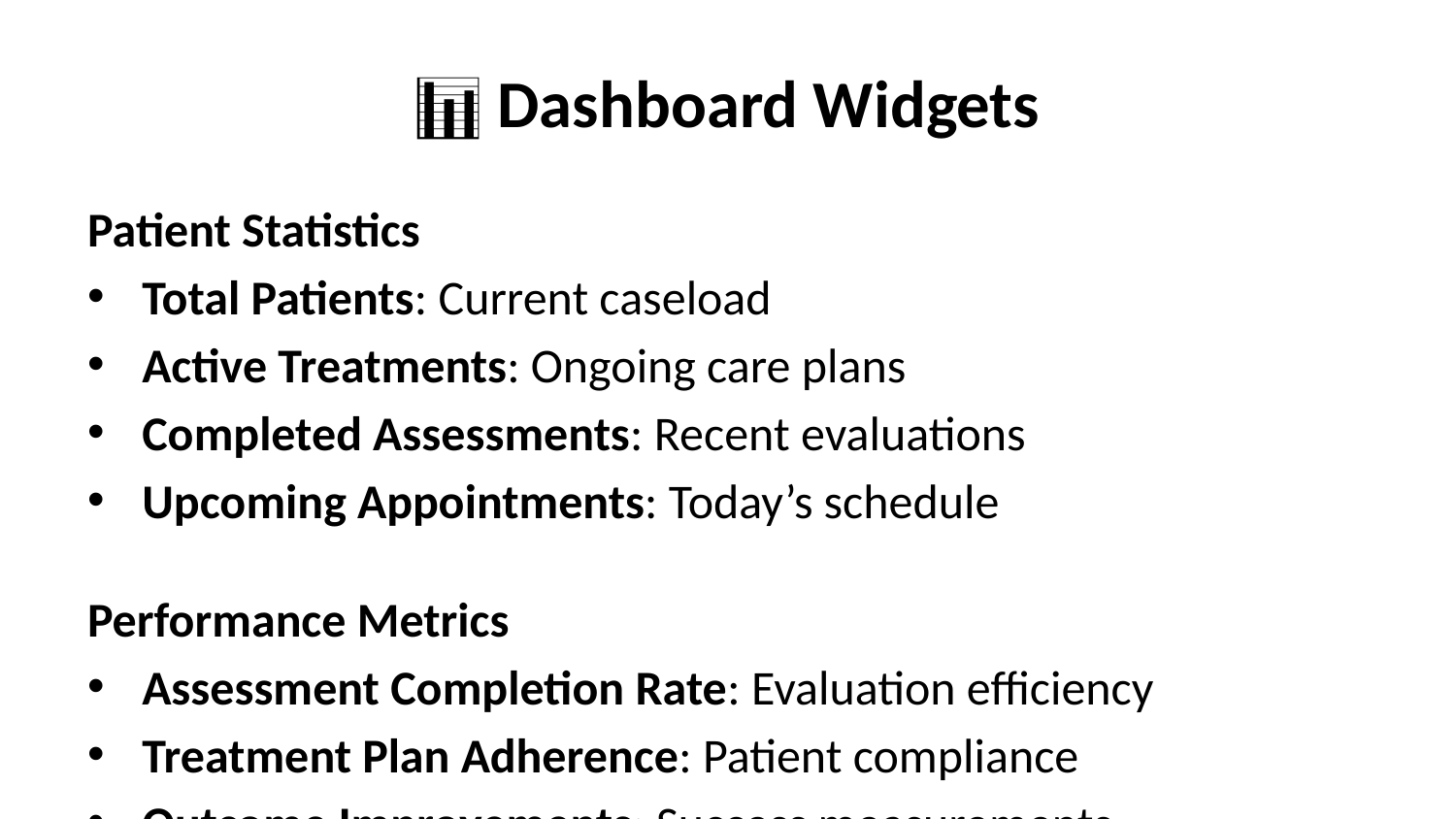

# 📊 Dashboard Widgets
Patient Statistics
Total Patients: Current caseload
Active Treatments: Ongoing care plans
Completed Assessments: Recent evaluations
Upcoming Appointments: Today’s schedule
Performance Metrics
Assessment Completion Rate: Evaluation efficiency
Treatment Plan Adherence: Patient compliance
Outcome Improvements: Success measurements
Patient Satisfaction: Feedback scores